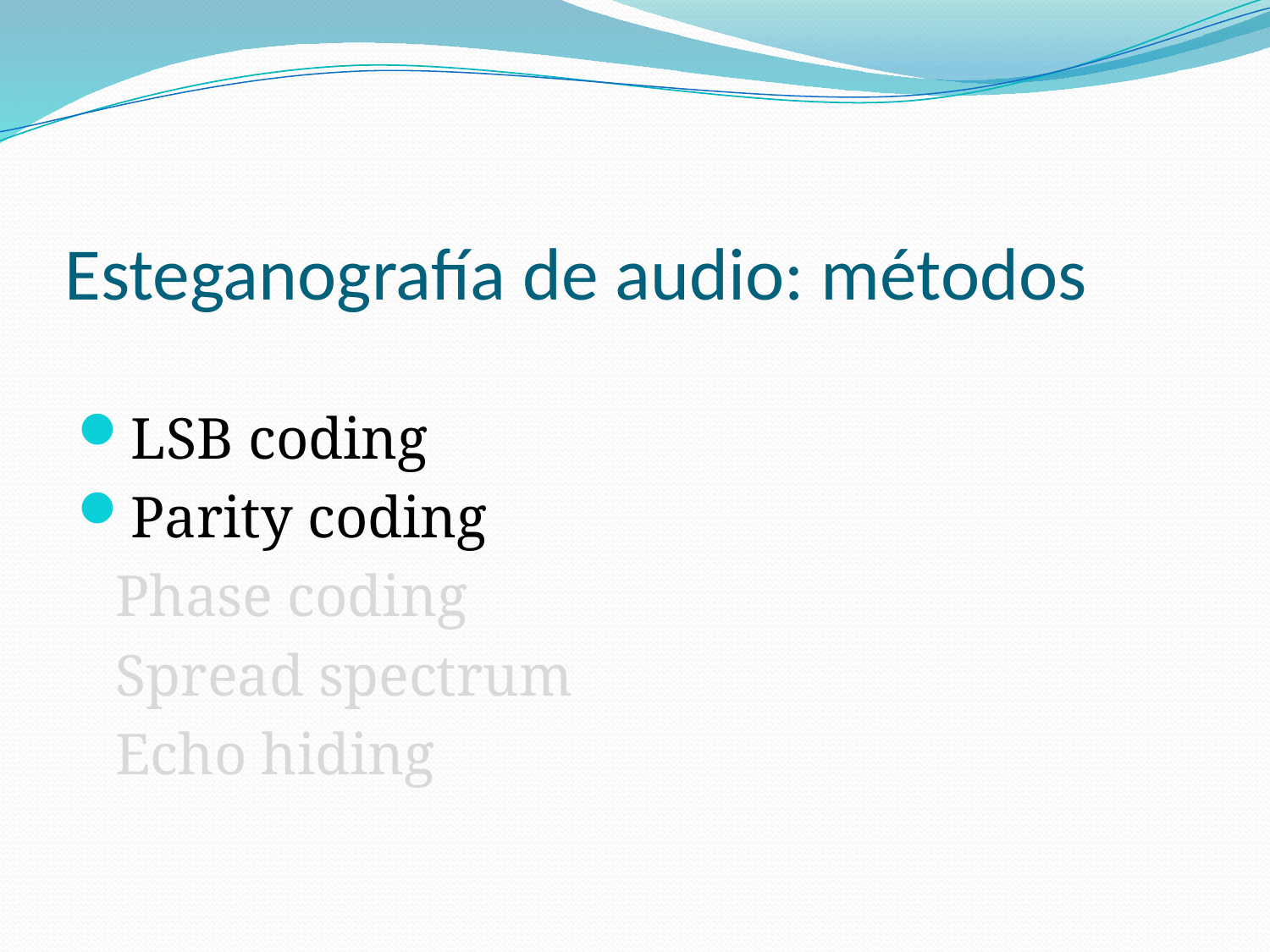

# Esteganografía de audio: métodos
LSB coding
Parity coding
	Phase coding
	Spread spectrum
	Echo hiding